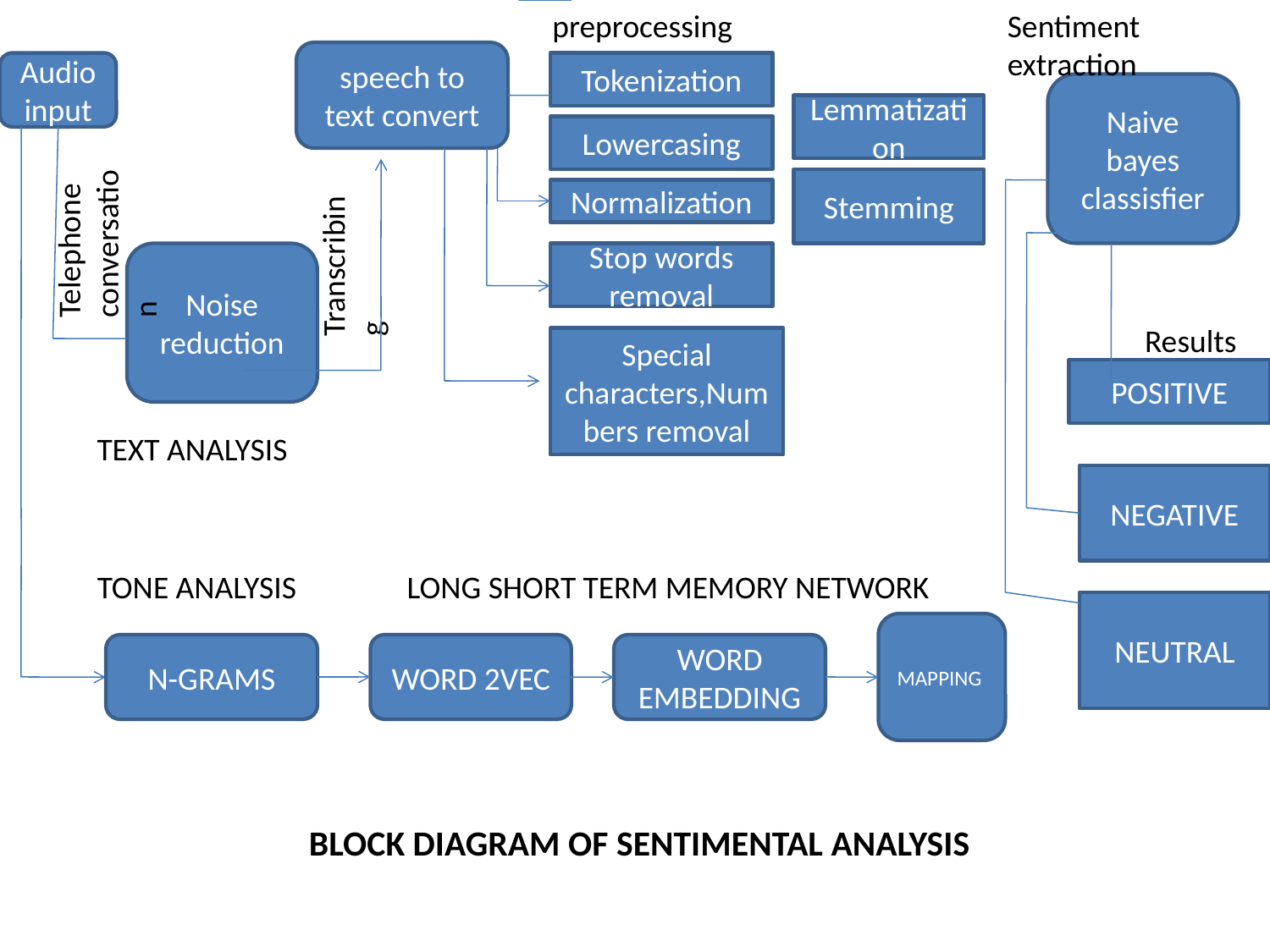

Sentiment extraction
preprocessing
speech to text convert
Audio input
Tokenization
Naive bayes classisfier
Lemmatization
Lowercasing
Telephone conversation
Transcribing
Stemming
Normalization
Noise reduction
Stop words removal
Results
Special characters,Numbers removal
POSITIVE
TEXT ANALYSIS
NEGATIVE
TONE ANALYSIS
LONG SHORT TERM MEMORY NETWORK
NEUTRAL
MAPPING
N-GRAMS
WORD 2VEC
WORD EMBEDDING
BLOCK DIAGRAM OF SENTIMENTAL ANALYSIS